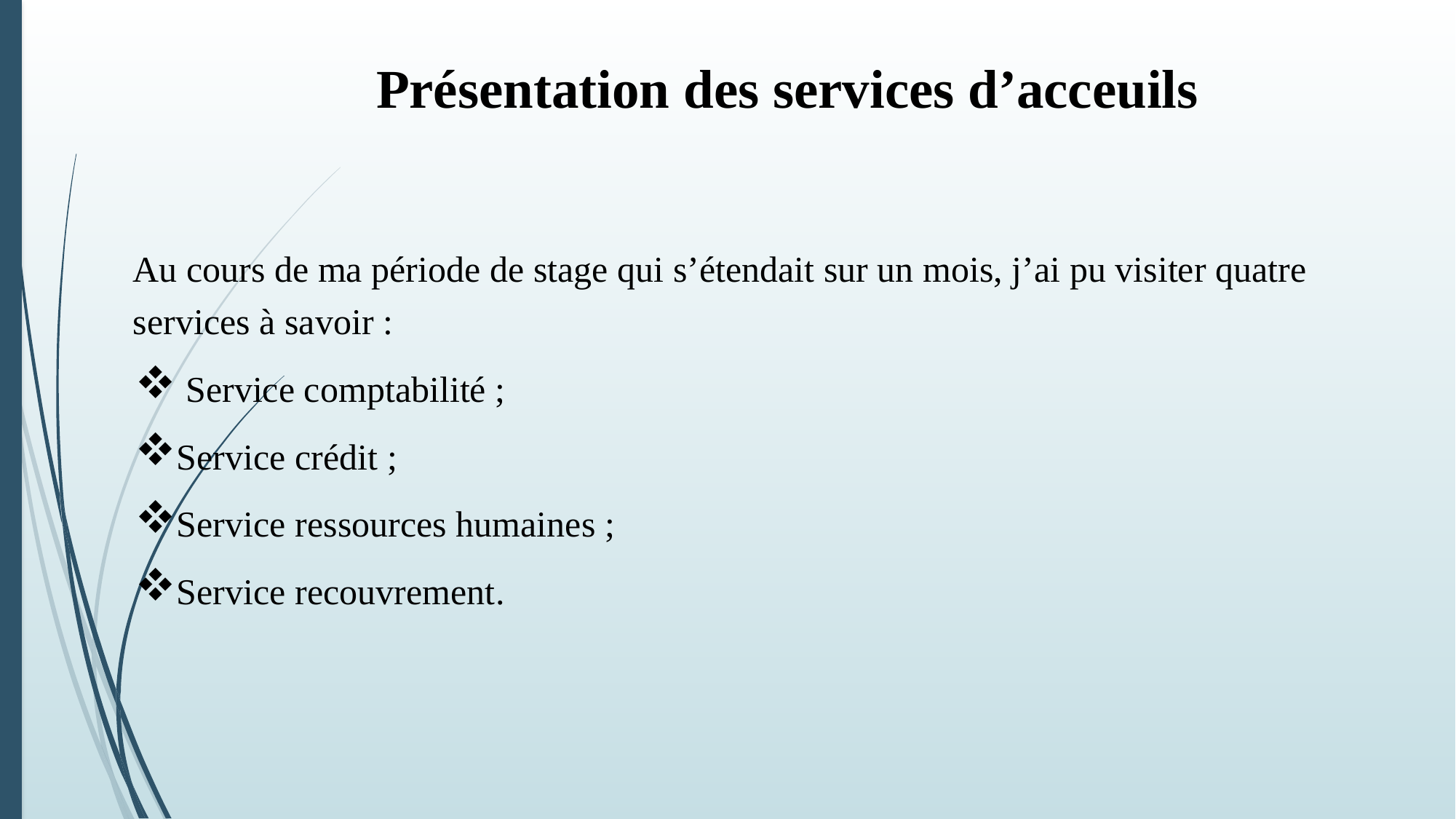

# Présentation des services d’acceuils
Au cours de ma période de stage qui s’étendait sur un mois, j’ai pu visiter quatre services à savoir :
 Service comptabilité ;
Service crédit ;
Service ressources humaines ;
Service recouvrement.